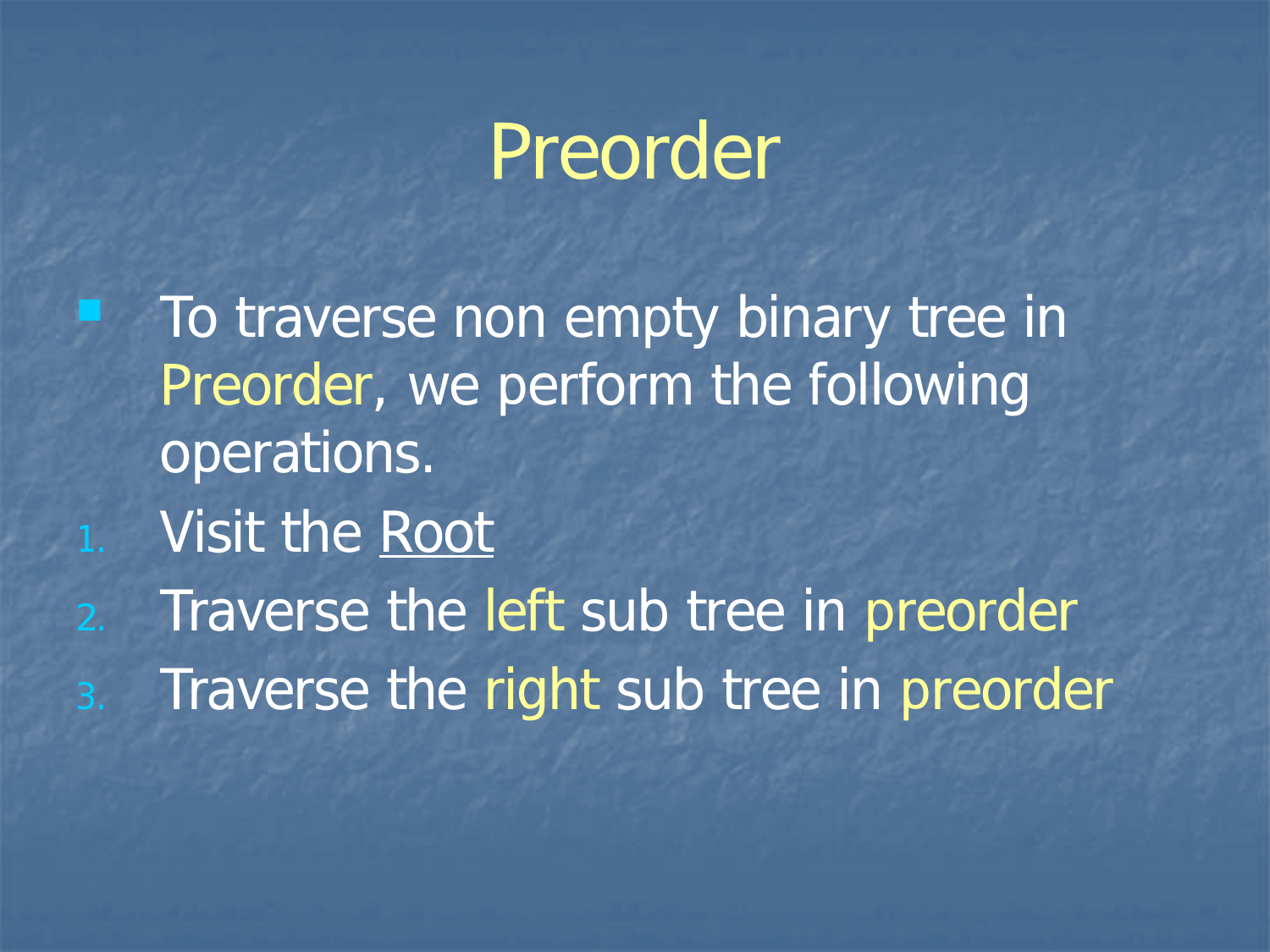

Preorder
To traverse non empty binary tree in Preorder, we perform the following operations.
Visit the Root
Traverse the left sub tree in preorder
Traverse the right sub tree in preorder